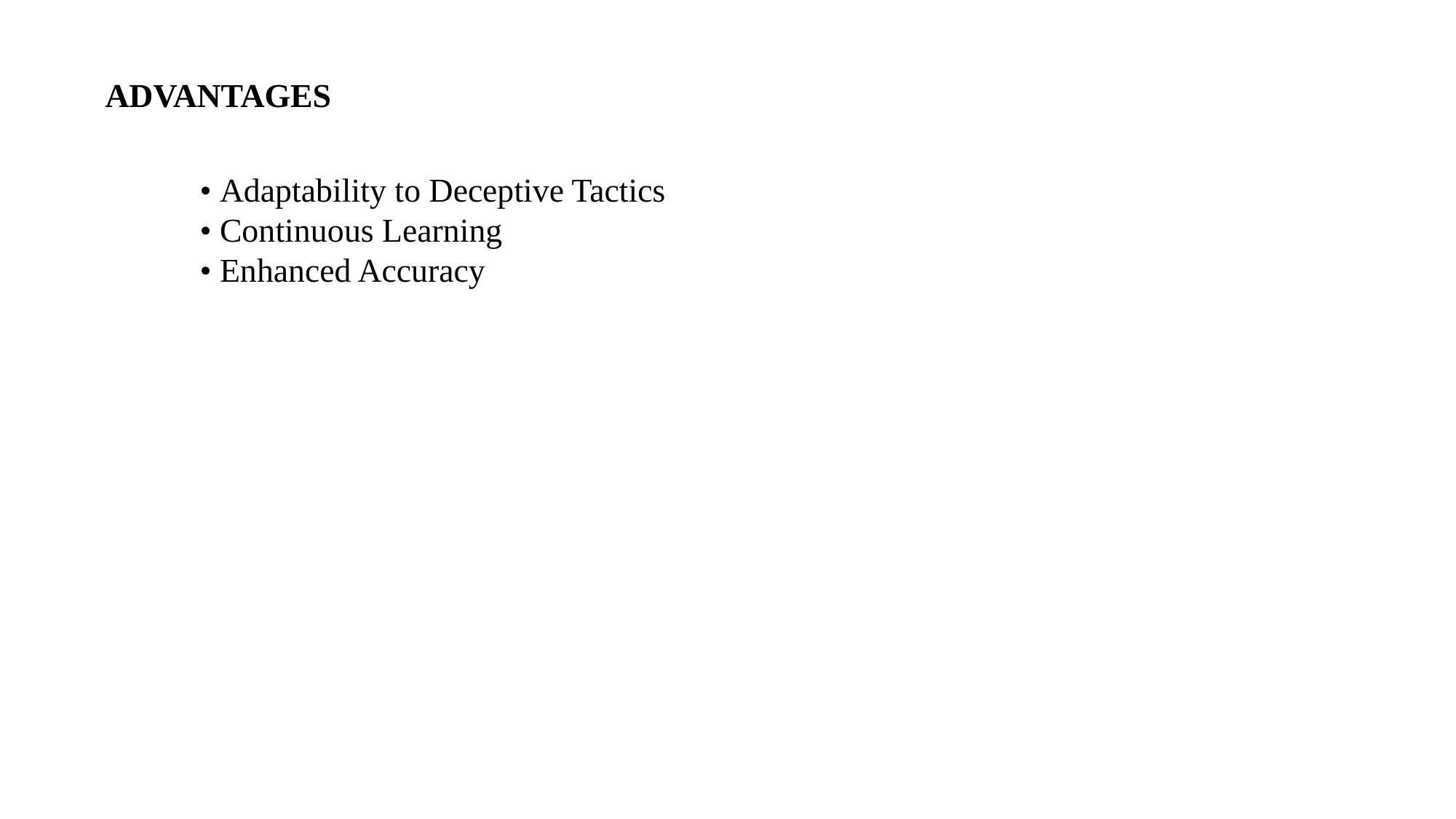

ADVANTAGES
• Adaptability to Deceptive Tactics
• Continuous Learning
• Enhanced Accuracy